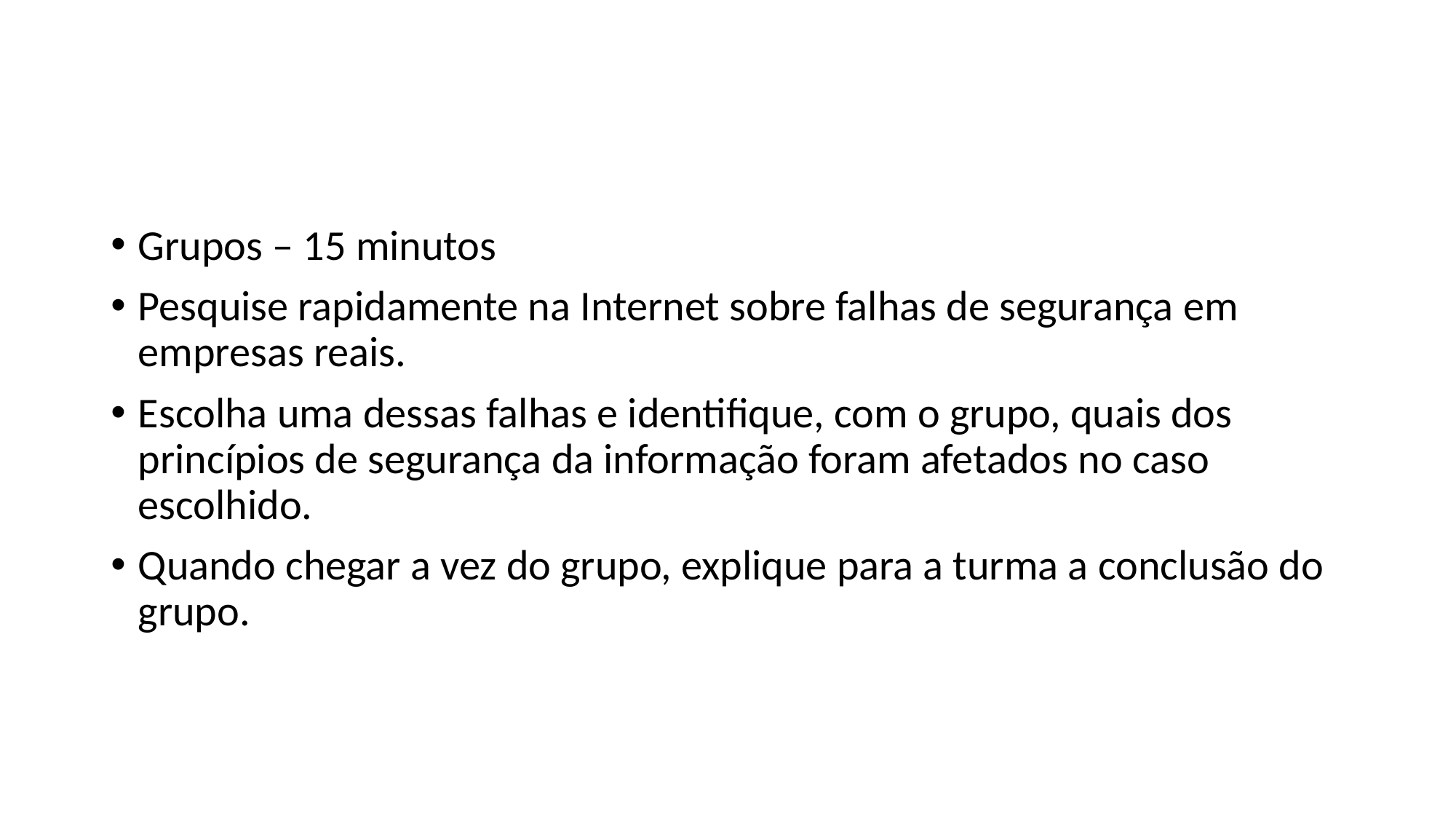

#
Grupos – 15 minutos
Pesquise rapidamente na Internet sobre falhas de segurança em empresas reais.
Escolha uma dessas falhas e identifique, com o grupo, quais dos princípios de segurança da informação foram afetados no caso escolhido.
Quando chegar a vez do grupo, explique para a turma a conclusão do grupo.